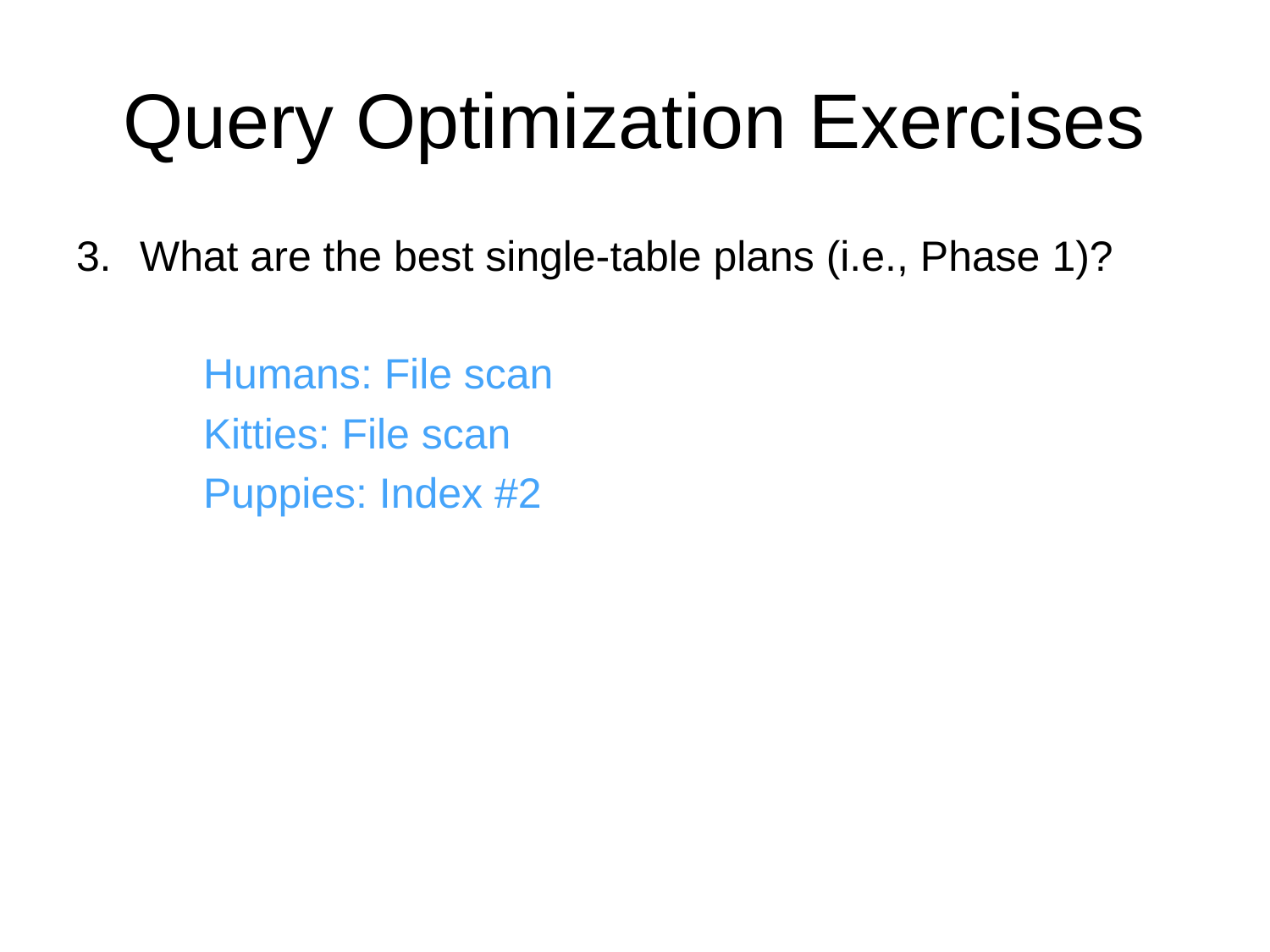

# Query Optimization Exercises
What are the best single-table plans (i.e., Phase 1)?

	Humans: File scan
	Kitties: File scan
	Puppies: Index #2